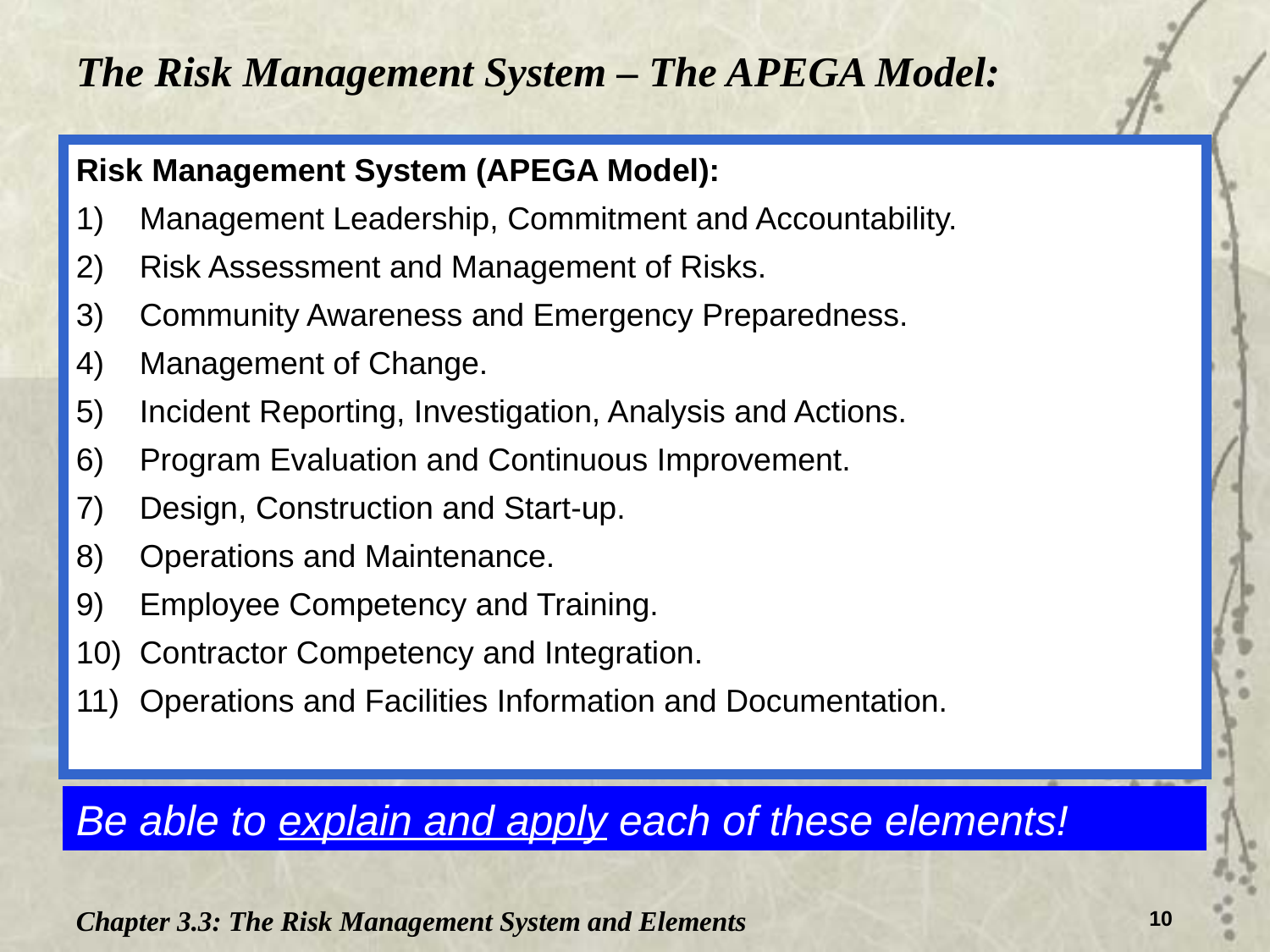

The Risk Management System – The APEGA Model:
Risk Management System (APEGA Model):
Management Leadership, Commitment and Accountability.
Risk Assessment and Management of Risks.
Community Awareness and Emergency Preparedness.
Management of Change.
Incident Reporting, Investigation, Analysis and Actions.
Program Evaluation and Continuous Improvement.
Design, Construction and Start-up.
Operations and Maintenance.
Employee Competency and Training.
Contractor Competency and Integration.
Operations and Facilities Information and Documentation.
Be able to explain and apply each of these elements!
Chapter 3.3: The Risk Management System and Elements
10